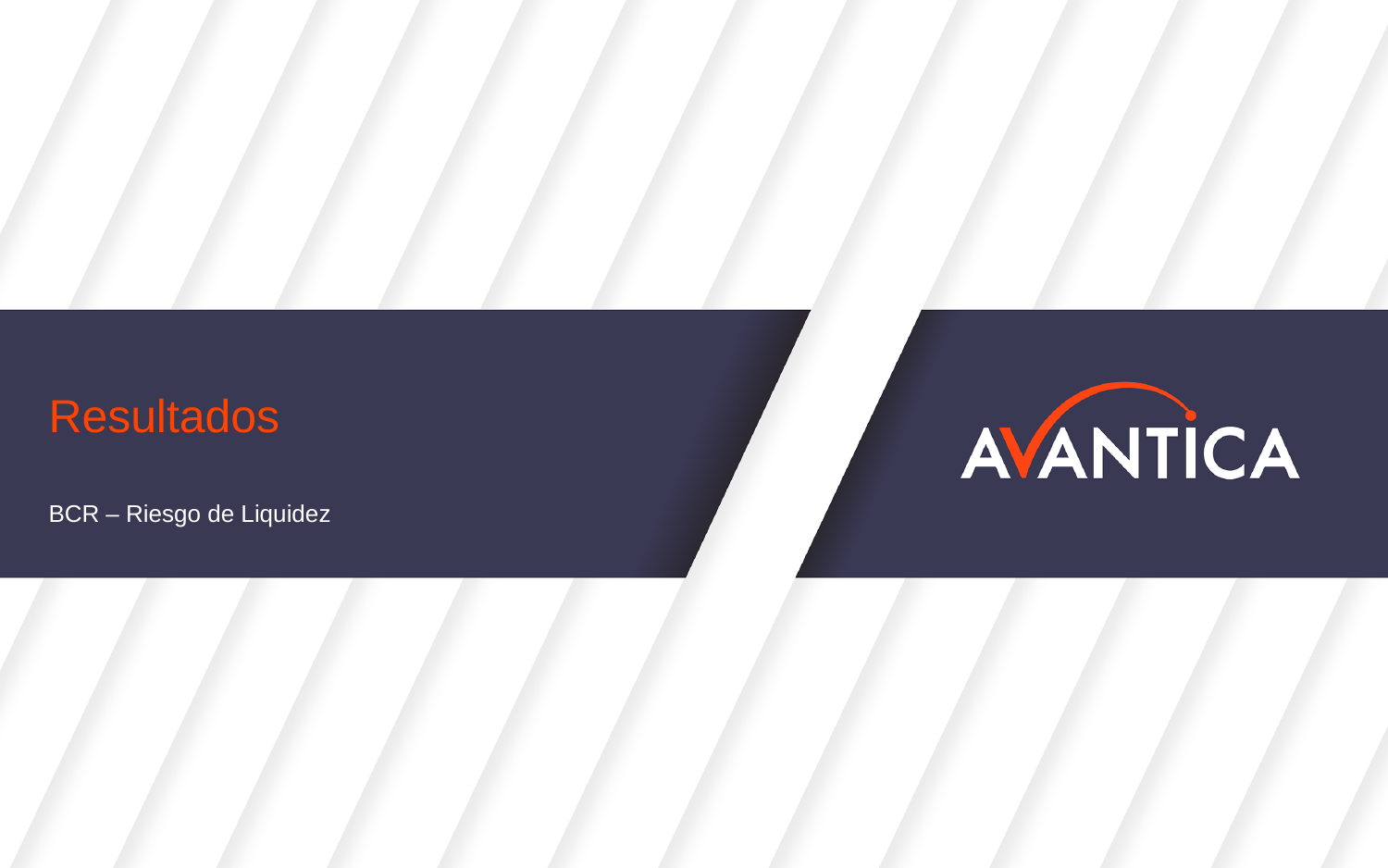

# Resultados
BCR – Riesgo de Liquidez